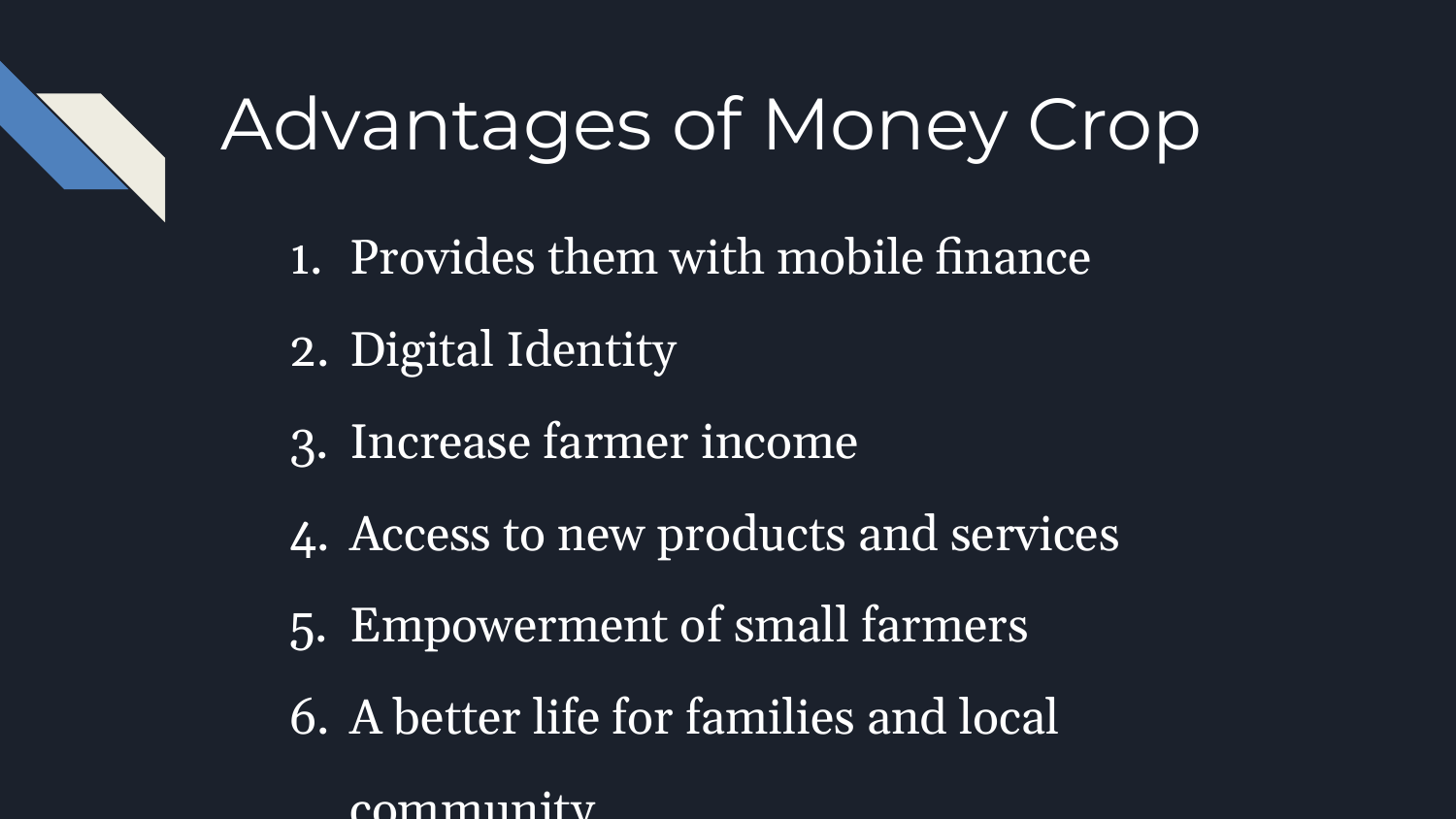

Advantages of Money Crop
Provides them with mobile finance
Digital Identity
Increase farmer income
Access to new products and services
Empowerment of small farmers
A better life for families and local community.